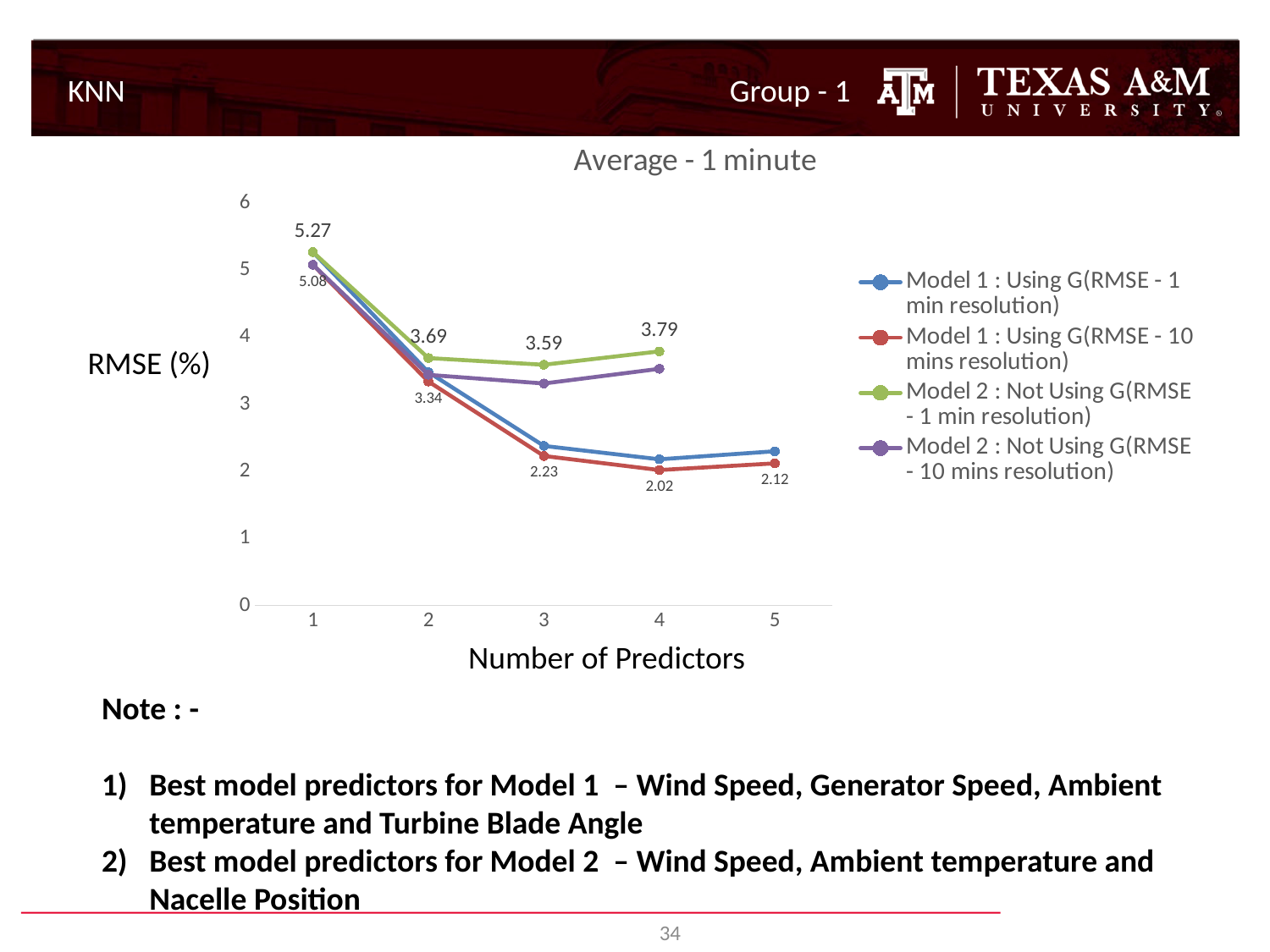

KNN
Group - 1

### Chart: Average - 1 minute

| Category | Model 1 : Using G(RMSE - 1 min resolution) | Model 1 : Using G(RMSE - 10 mins resolution) | Model 2 : Not Using G(RMSE - 1 min resolution) | Model 2 : Not Using G(RMSE - 10 mins resolution) |
|---|---|---|---|---|
| 1 | 5.27 | 5.08 | 5.27 | 5.08 |
| 2 | 3.48 | 3.34 | 3.69 | 3.44 |
| 3 | 2.38 | 2.23 | 3.59 | 3.31 |
| 4 | 2.18 | 2.02 | 3.79 | 3.53 |
| 5 | 2.3 | 2.12 | None | None |
RMSE (%)
Number of Predictors
Note : -

Best model predictors for Model 1  – Wind Speed, Generator Speed, Ambient temperature and Turbine Blade Angle
Best model predictors for Model 2  – Wind Speed, Ambient temperature and Nacelle Position
34